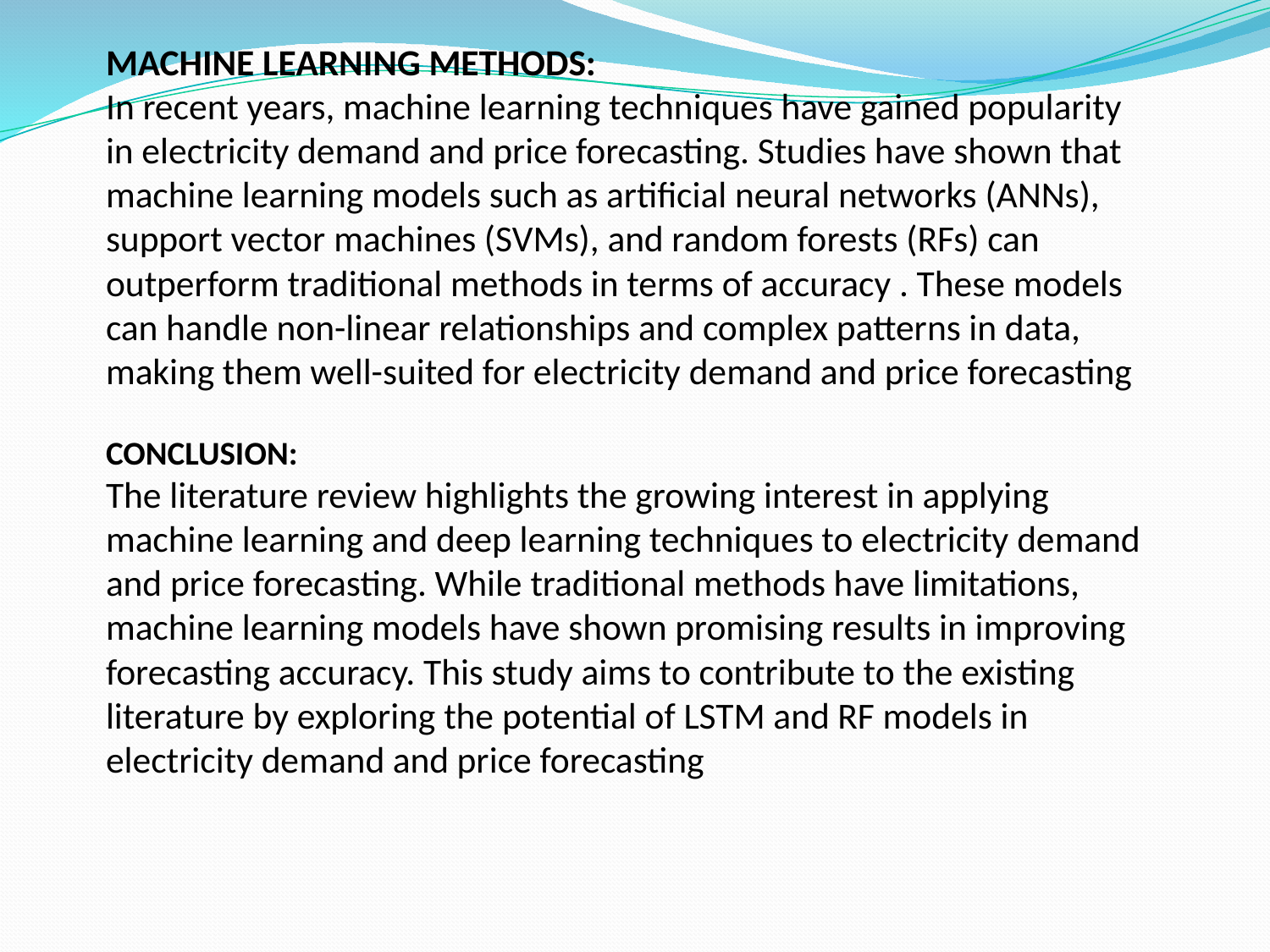

MACHINE LEARNING METHODS:
In recent years, machine learning techniques have gained popularity in electricity demand and price forecasting. Studies have shown that machine learning models such as artificial neural networks (ANNs), support vector machines (SVMs), and random forests (RFs) can outperform traditional methods in terms of accuracy . These models can handle non-linear relationships and complex patterns in data, making them well-suited for electricity demand and price forecasting
CONCLUSION:
The literature review highlights the growing interest in applying machine learning and deep learning techniques to electricity demand and price forecasting. While traditional methods have limitations, machine learning models have shown promising results in improving forecasting accuracy. This study aims to contribute to the existing literature by exploring the potential of LSTM and RF models in electricity demand and price forecasting